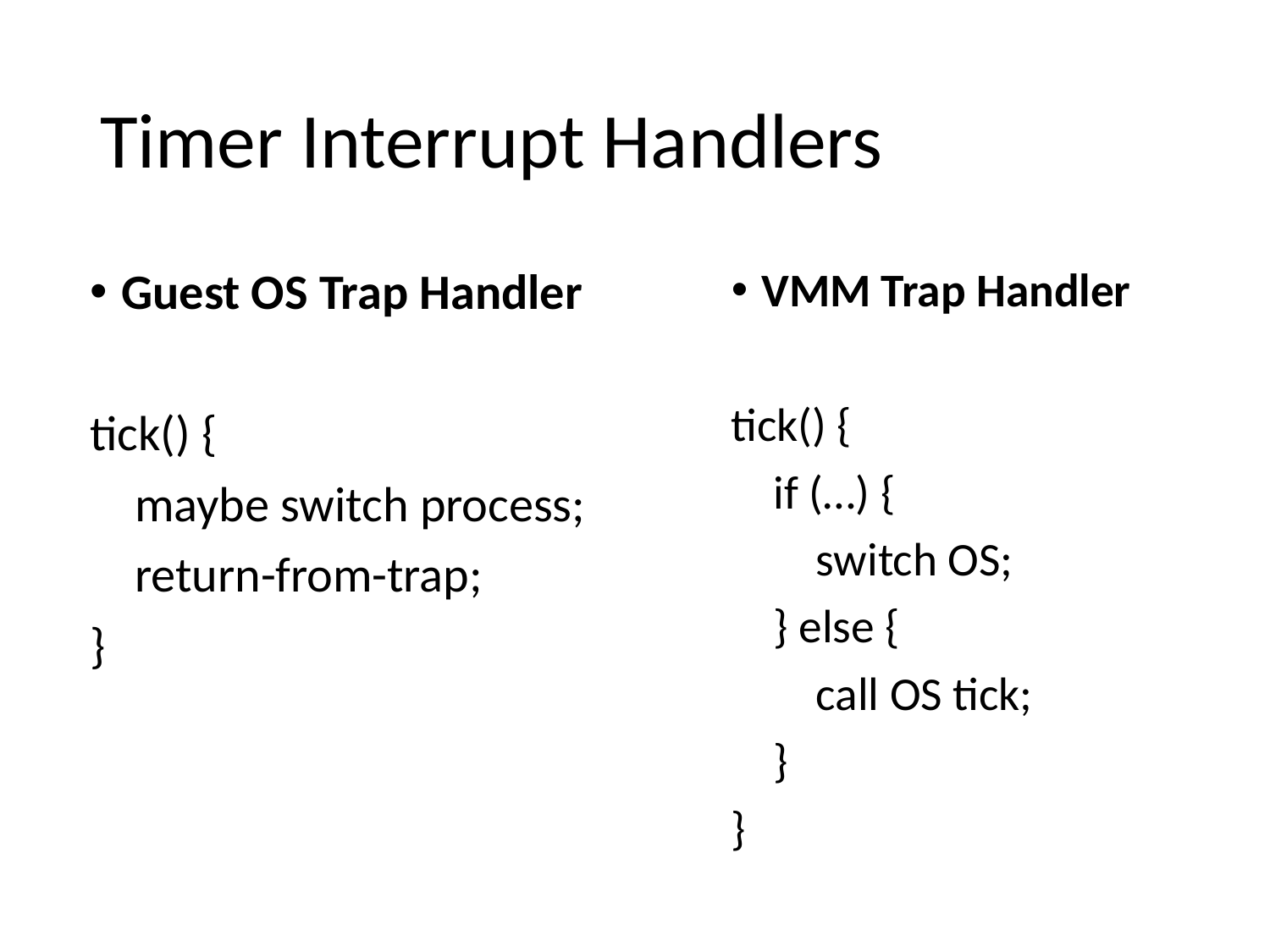

# Timer Interrupt Handlers
Guest OS Trap Handler

tick() {
    maybe switch process;
    return-from-trap;
}
VMM Trap Handler

tick() {
    if (…) {
        switch OS;
    } else {
        call OS tick;
    }
}